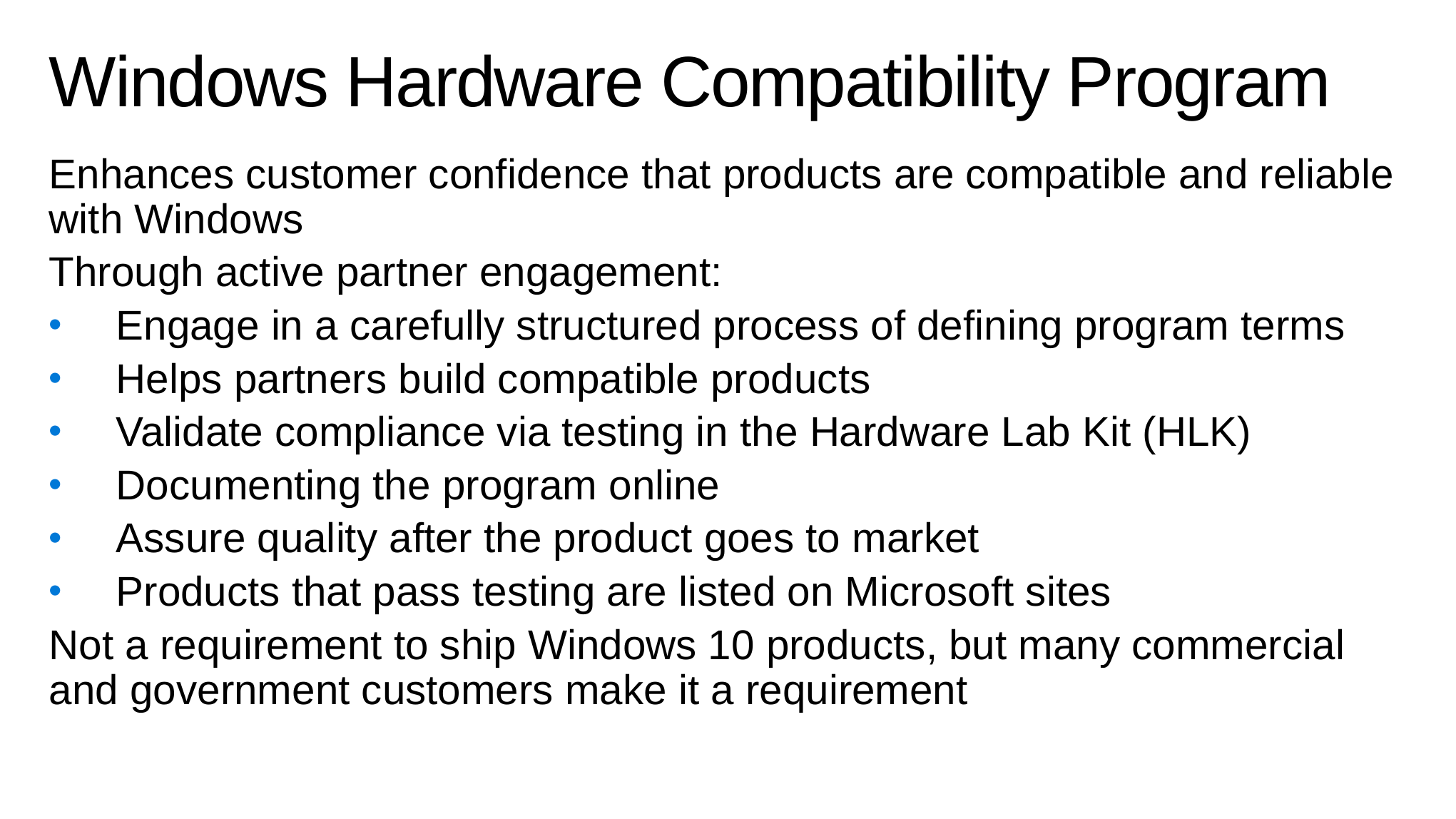

# Windows Hardware Compatibility Program
Enhances customer confidence that products are compatible and reliable with Windows
Through active partner engagement:
Engage in a carefully structured process of defining program terms
Helps partners build compatible products
Validate compliance via testing in the Hardware Lab Kit (HLK)
Documenting the program online
Assure quality after the product goes to market
Products that pass testing are listed on Microsoft sites
Not a requirement to ship Windows 10 products, but many commercial and government customers make it a requirement